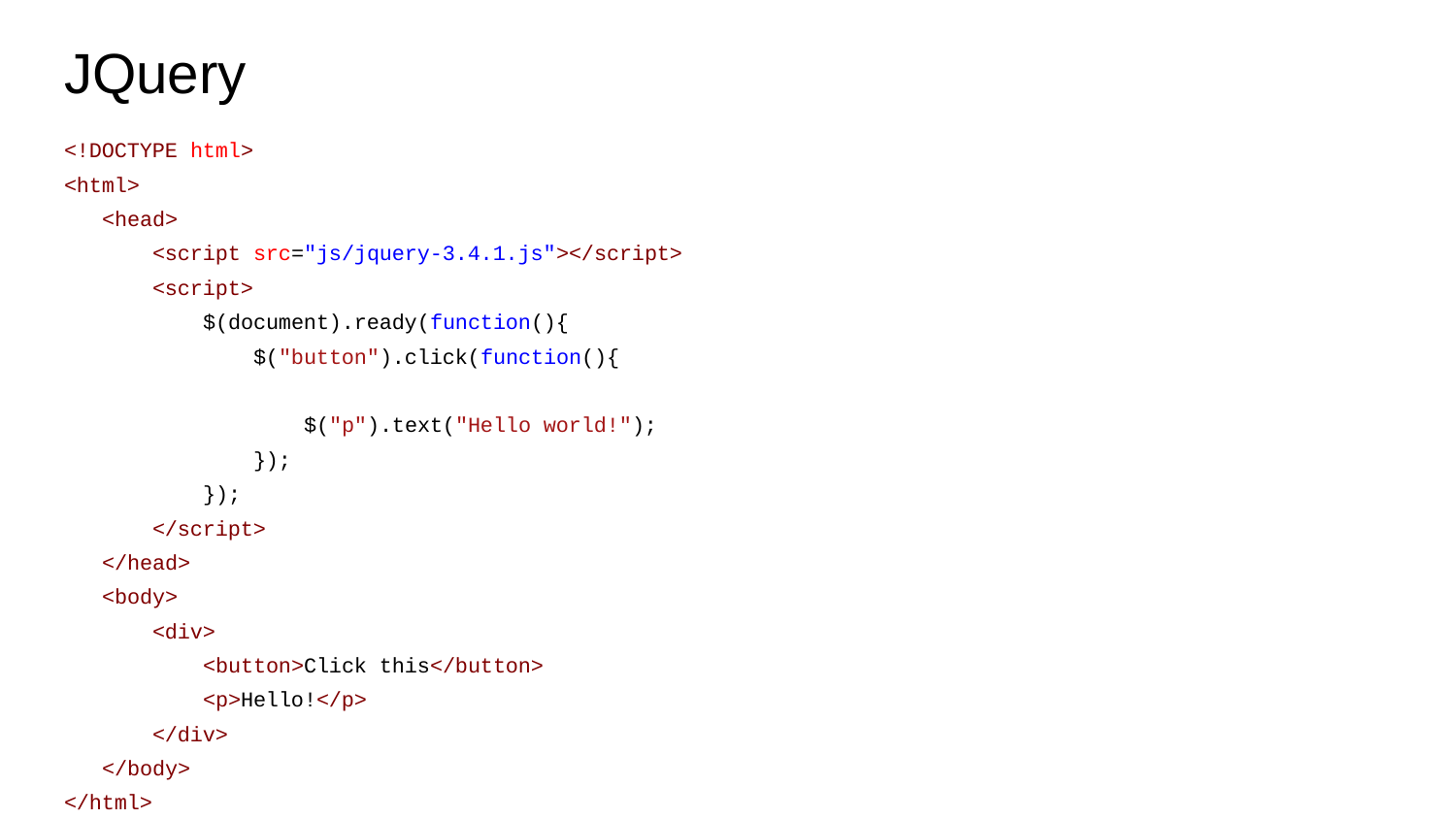

# JQuery
<!DOCTYPE html>
<html>
   <head>
       <script src="js/jquery-3.4.1.js"></script>
       <script>
           $(document).ready(function(){
               $("button").click(function(){

                   $("p").text("Hello world!");
               });
           });
       </script>
   </head>
   <body>
       <div>
           <button>Click this</button>
           <p>Hello!</p>
       </div>
   </body>
</html>